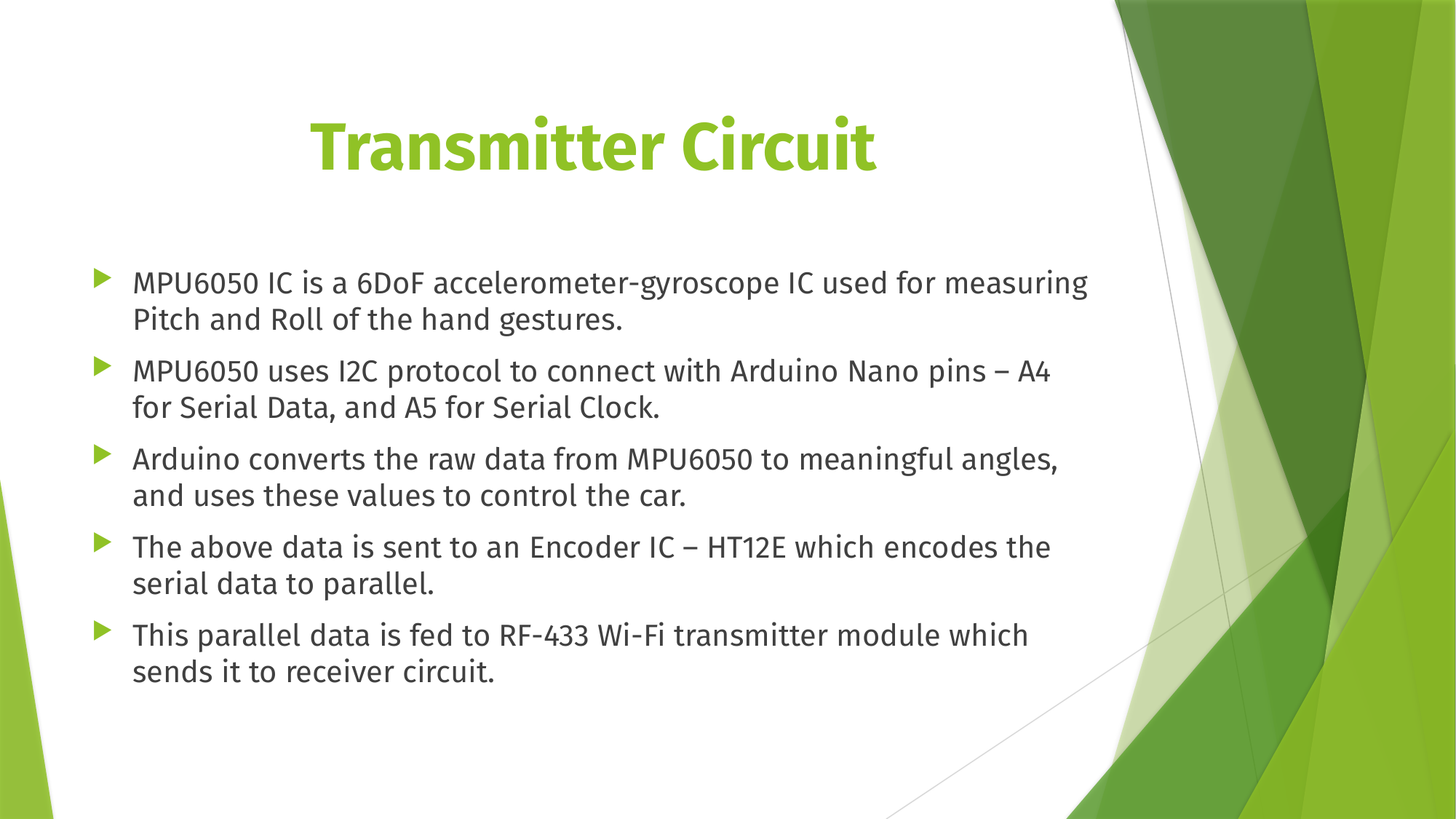

# Transmitter Circuit
MPU6050 IC is a 6DoF accelerometer-gyroscope IC used for measuring Pitch and Roll of the hand gestures.
MPU6050 uses I2C protocol to connect with Arduino Nano pins – A4 for Serial Data, and A5 for Serial Clock.
Arduino converts the raw data from MPU6050 to meaningful angles, and uses these values to control the car.
The above data is sent to an Encoder IC – HT12E which encodes the serial data to parallel.
This parallel data is fed to RF-433 Wi-Fi transmitter module which sends it to receiver circuit.